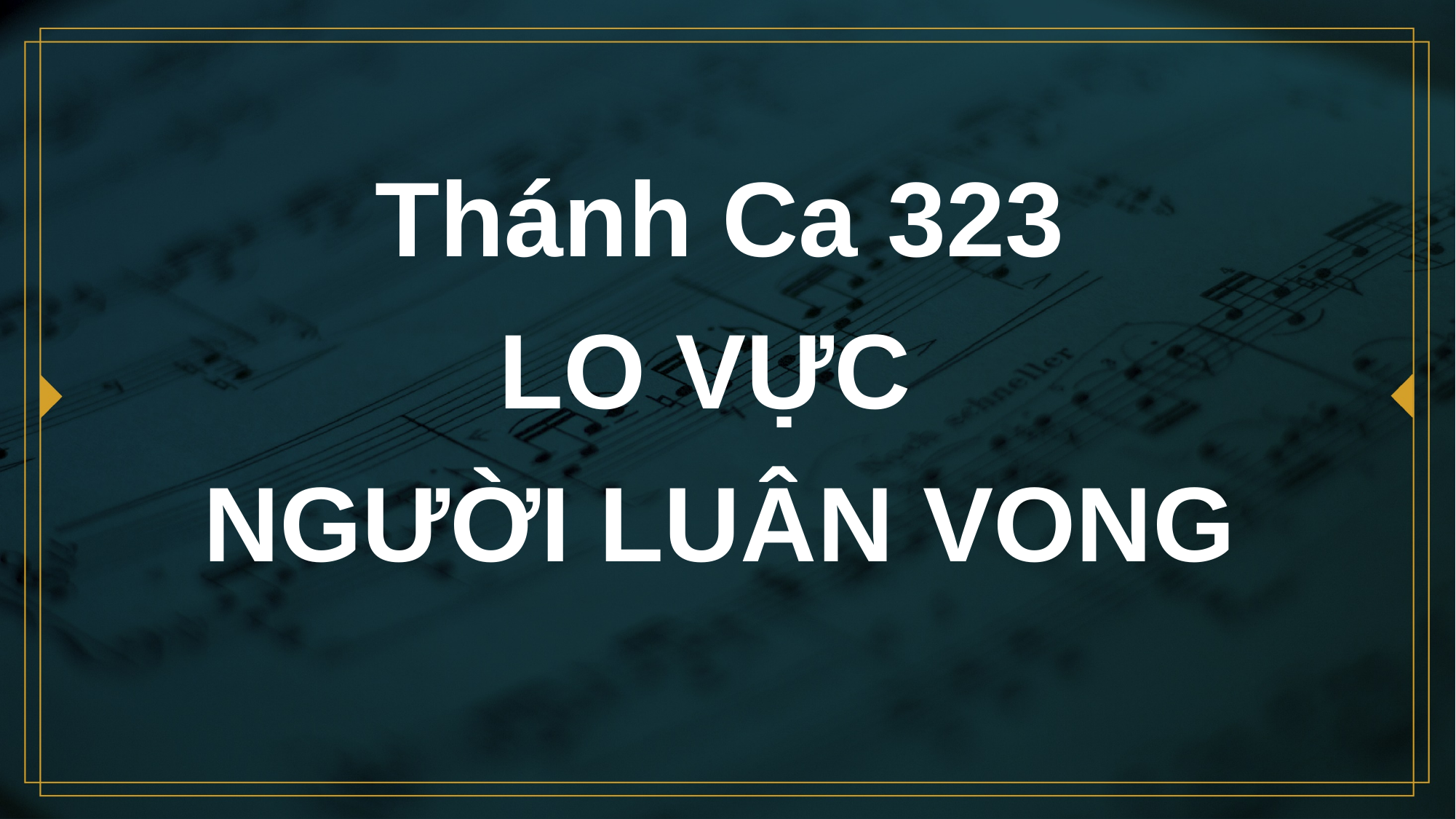

# Thánh Ca 323 LO VỰC NGƯỜI LUÂN VONG